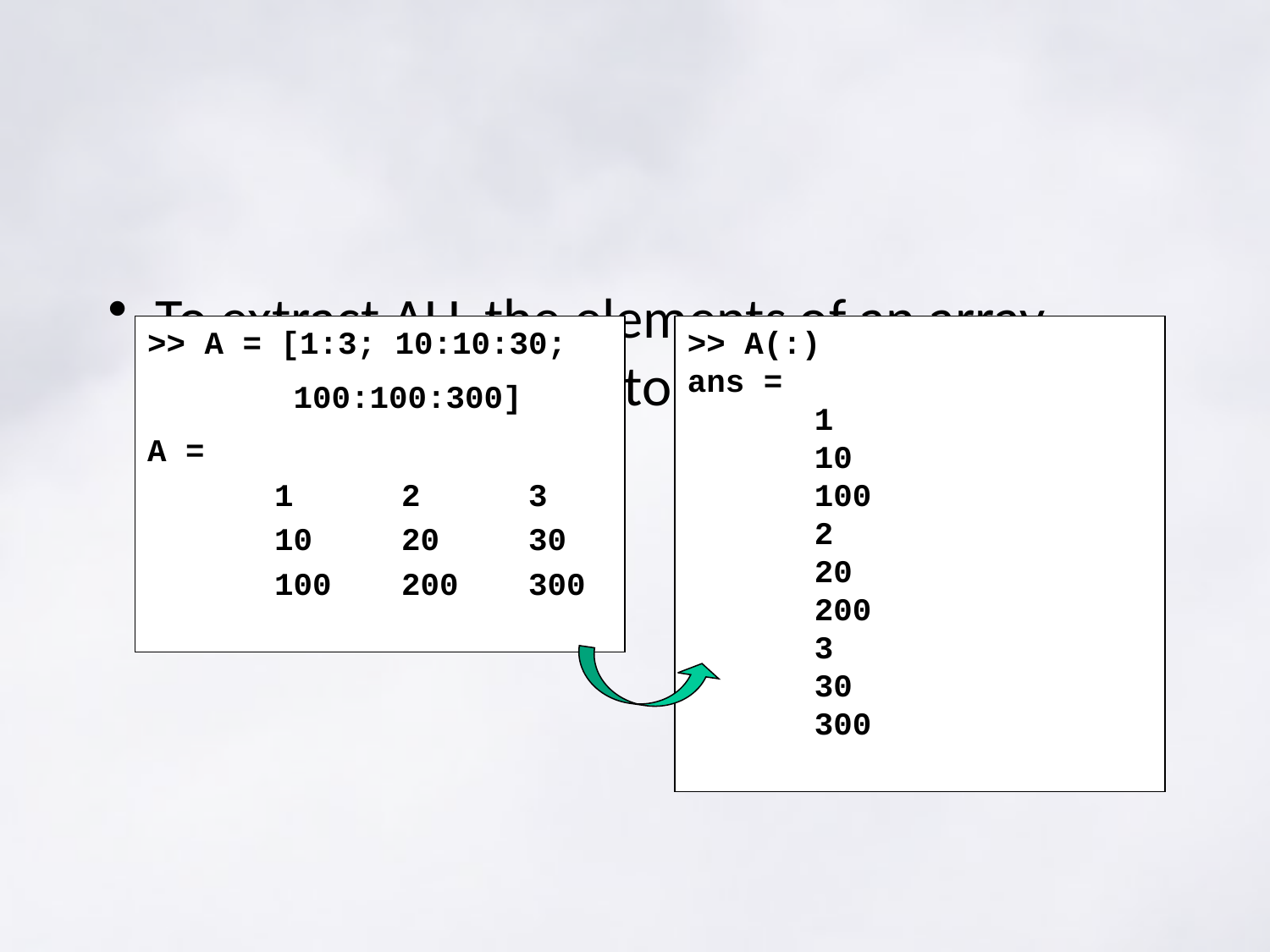

#
To extract ALL the elements of an array (extracts everything to a single column vector)
>> A = [1:3; 10:10:30;
	 100:100:300]
A =
	1	2	3
	10	20	30
	100	200	300

>> A(:)
ans =
	1
	10
	100
	2
	20
	200
	3
	30
	300